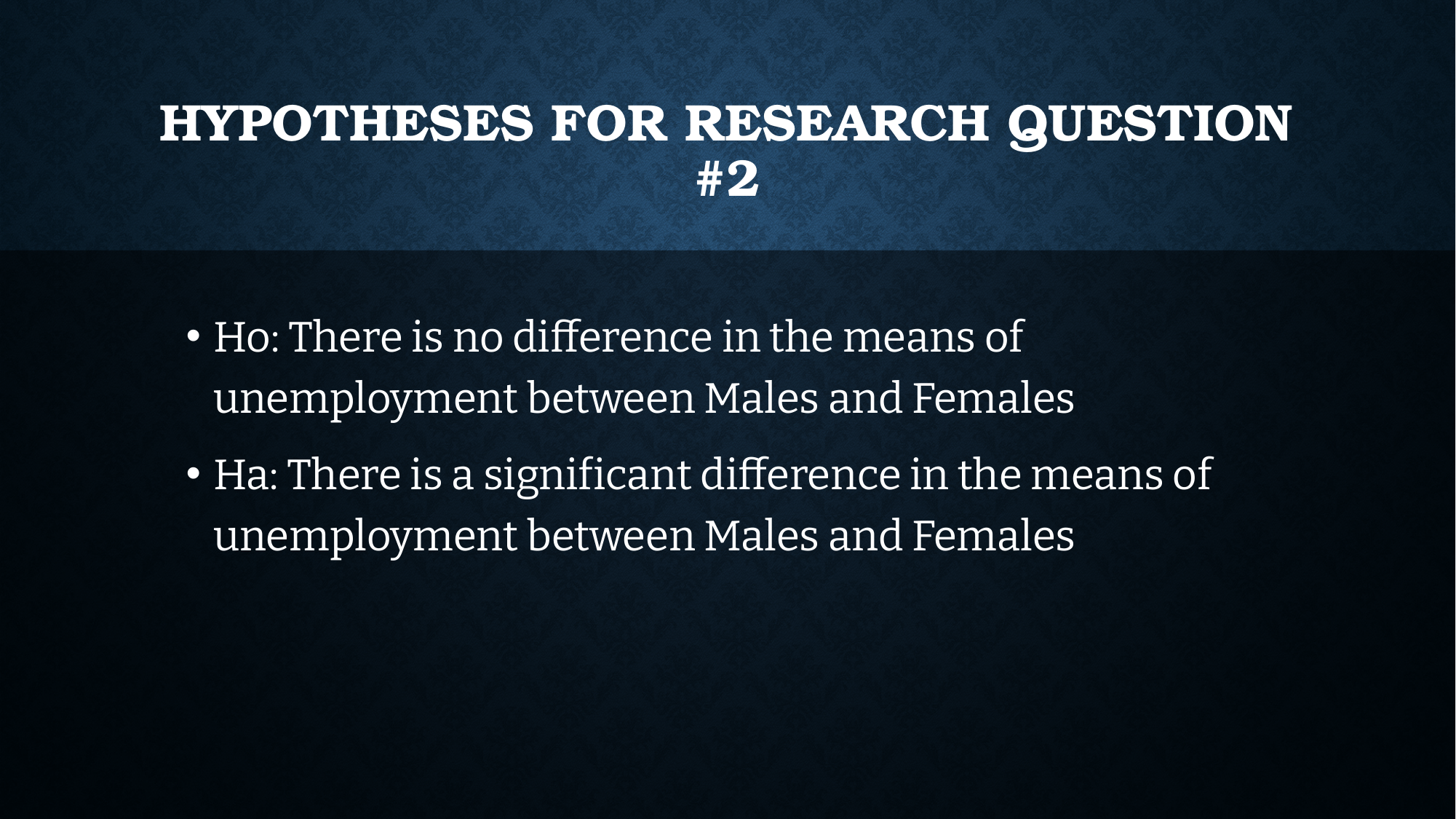

# HYPOTHESES FOR RESEARCH QUESTION #2

Ho: There is no difference in the means of unemployment between Males and Females
Ha: There is a significant difference in the means of unemployment between Males and Females